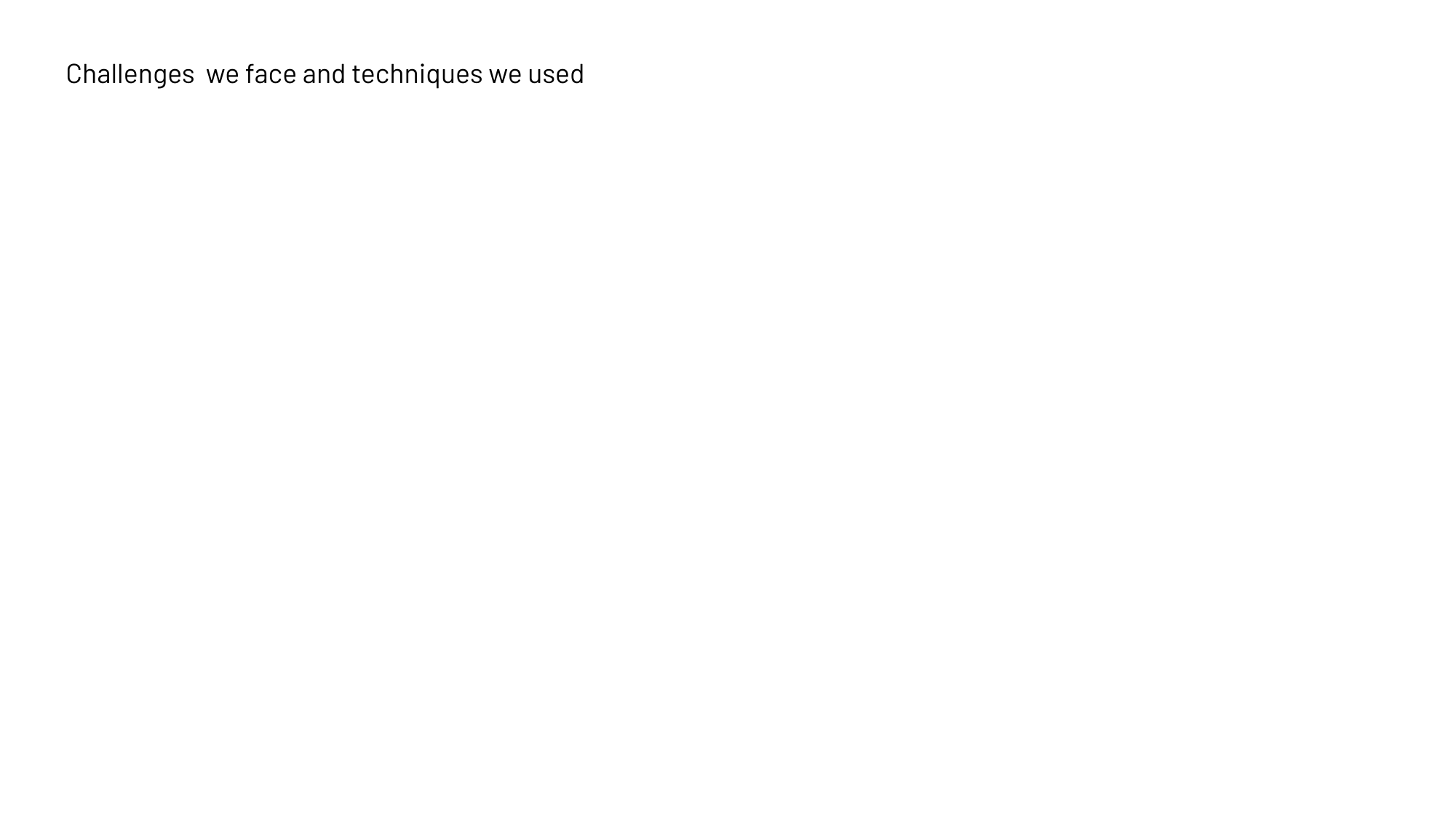

Challenges  we face and techniques we used